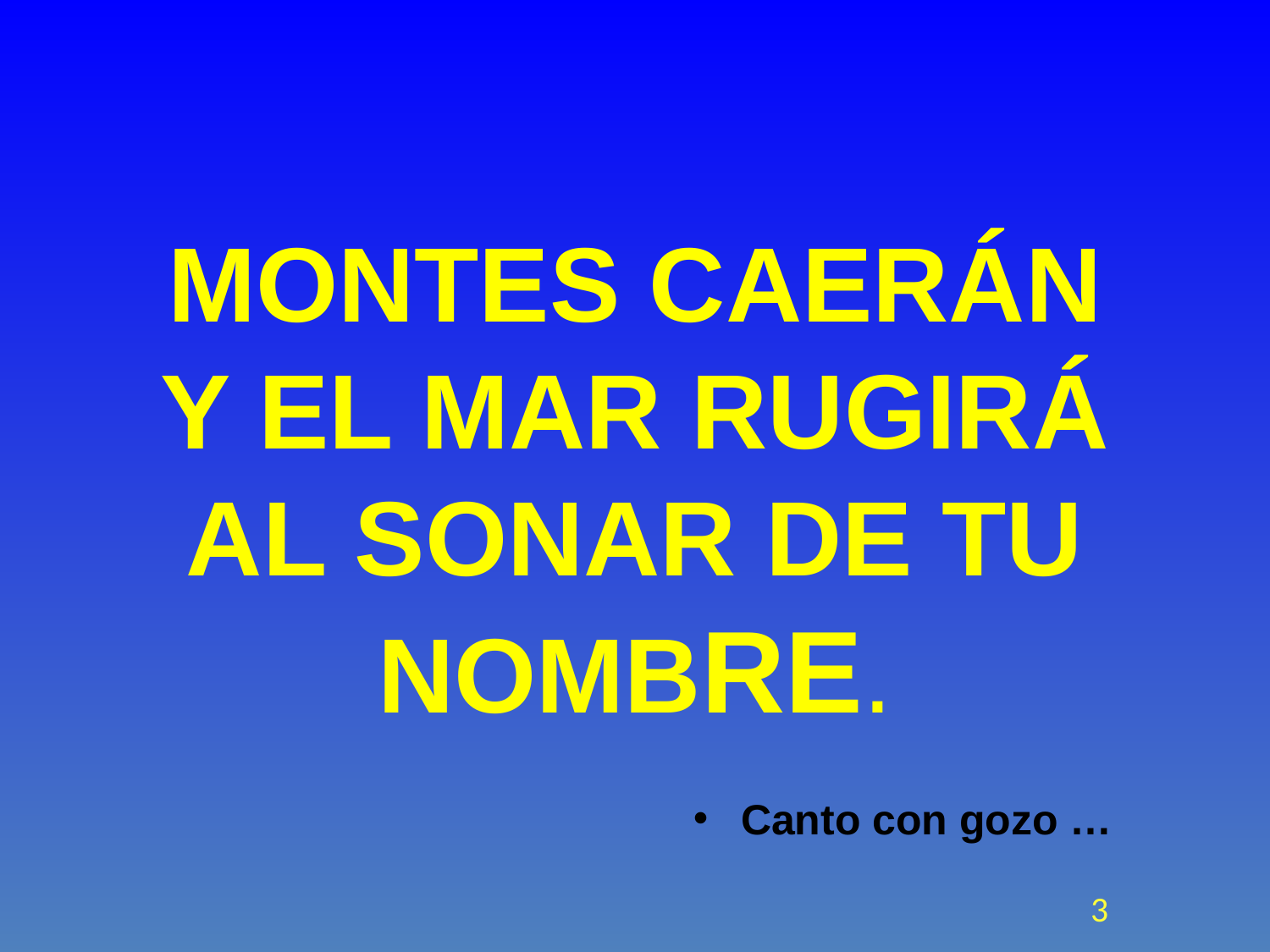

# MONTES CAERÁN Y EL MAR RUGIRÁ AL SONAR DE TU NOMBRE.
Canto con gozo …
3